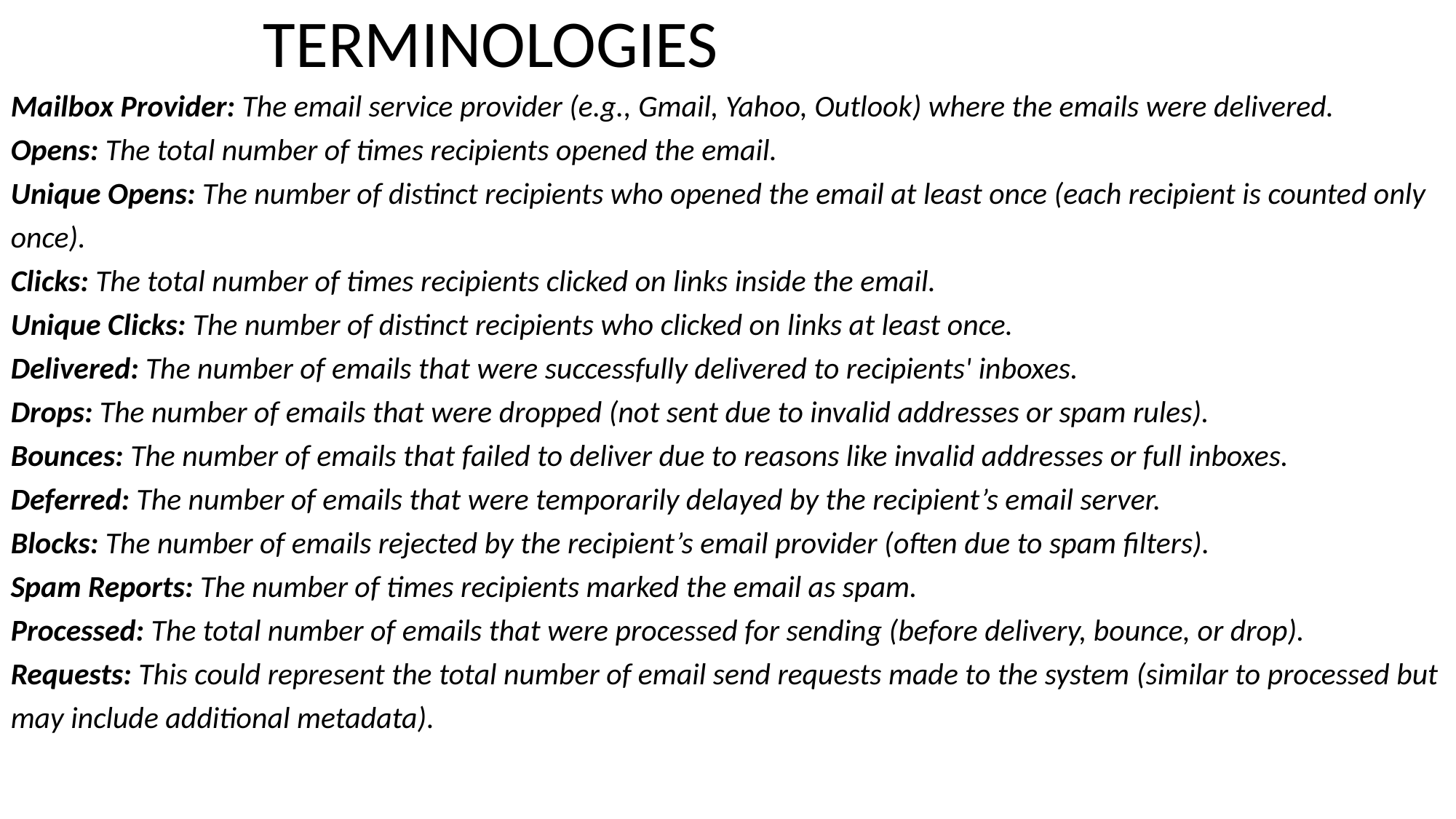

# TERMINOLOGIES
Mailbox Provider: The email service provider (e.g., Gmail, Yahoo, Outlook) where the emails were delivered.
Opens: The total number of times recipients opened the email.
Unique Opens: The number of distinct recipients who opened the email at least once (each recipient is counted only once).
Clicks: The total number of times recipients clicked on links inside the email.
Unique Clicks: The number of distinct recipients who clicked on links at least once.
Delivered: The number of emails that were successfully delivered to recipients' inboxes.
Drops: The number of emails that were dropped (not sent due to invalid addresses or spam rules).
Bounces: The number of emails that failed to deliver due to reasons like invalid addresses or full inboxes.
Deferred: The number of emails that were temporarily delayed by the recipient’s email server.
Blocks: The number of emails rejected by the recipient’s email provider (often due to spam filters).
Spam Reports: The number of times recipients marked the email as spam.
Processed: The total number of emails that were processed for sending (before delivery, bounce, or drop).
Requests: This could represent the total number of email send requests made to the system (similar to processed but may include additional metadata).